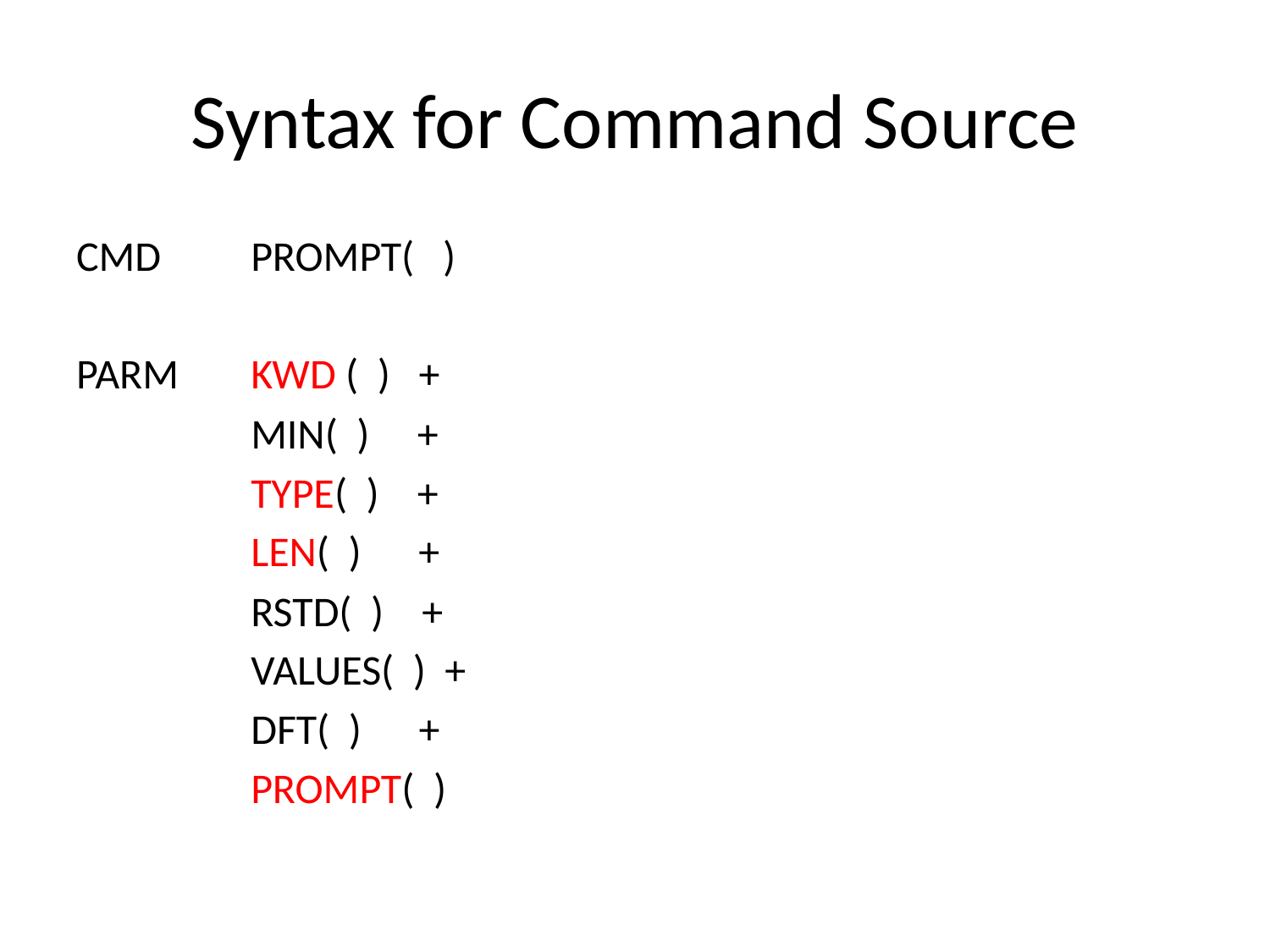

# Syntax for Command Source
CMD   	PROMPT(   )

PARM 	KWD (  )   +
            	MIN(  )     +
		TYPE(  )    +
		LEN(  )      +
		RSTD(  )    +
		VALUES(  )  +
		DFT(  )      +
		PROMPT(  )